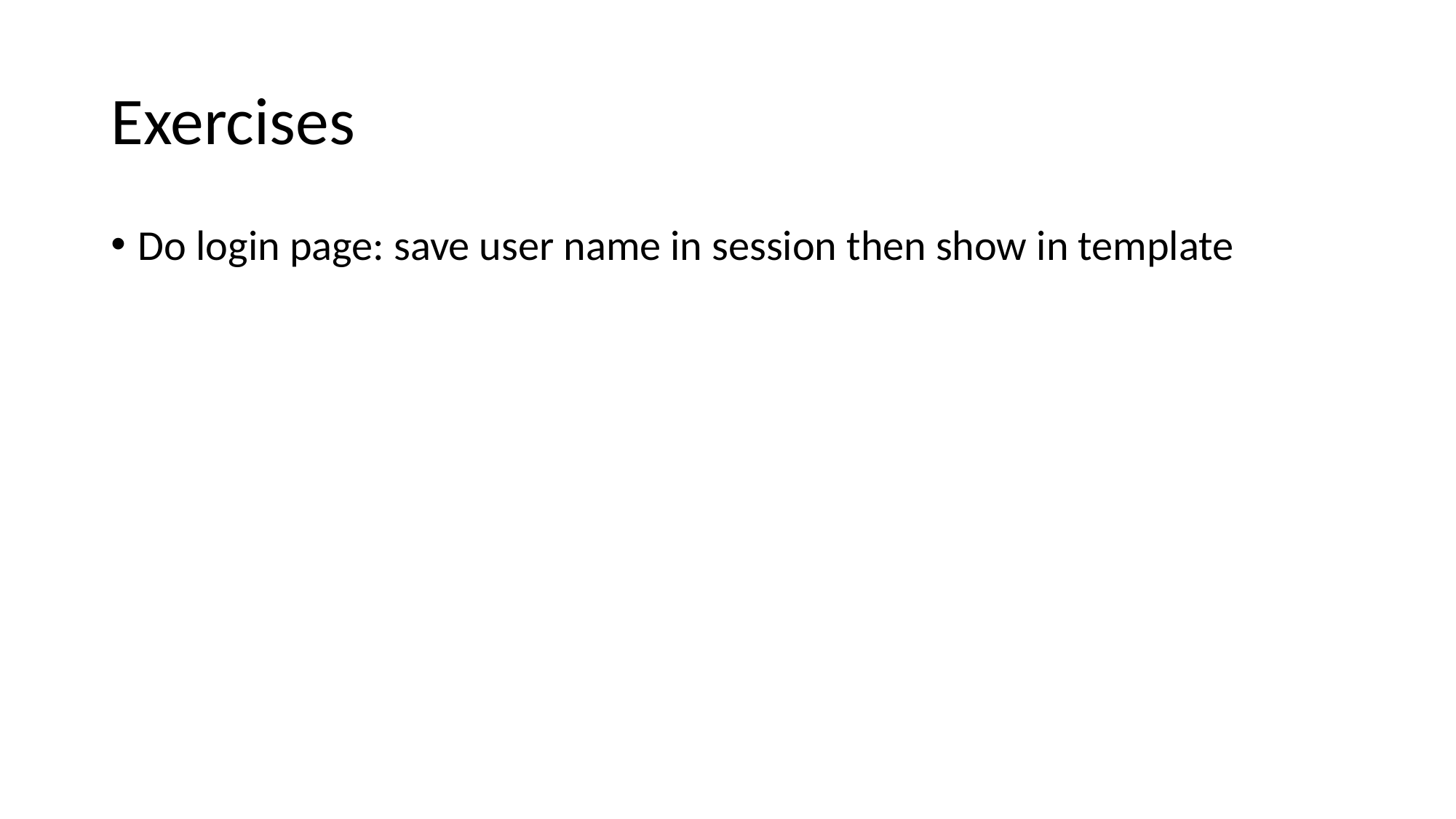

# Exercises
Do login page: save user name in session then show in template